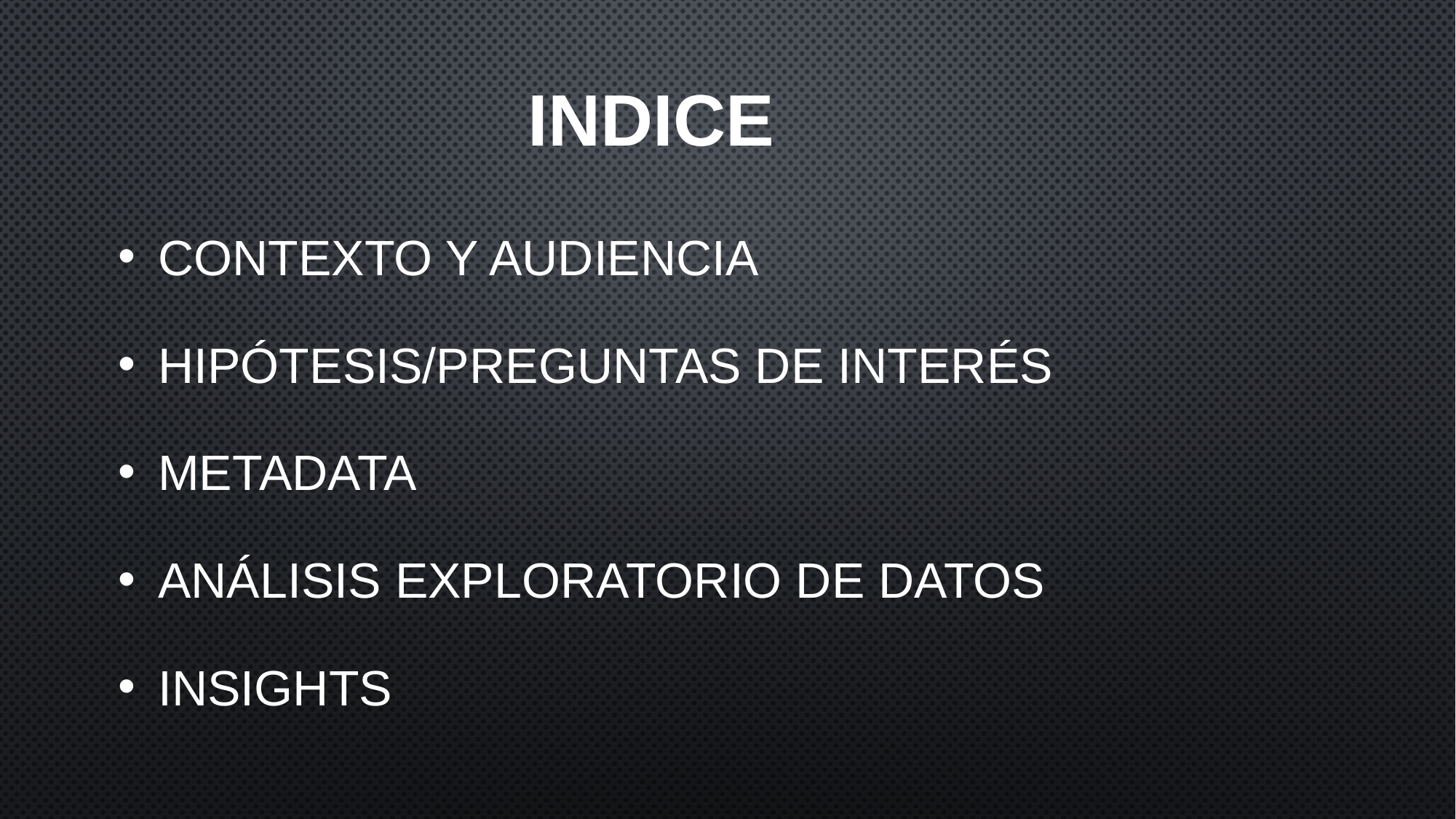

# INDICE
Contexto y Audiencia
Hipótesis/Preguntas de interés
Metadata
Análisis Exploratorio de Datos
Insights